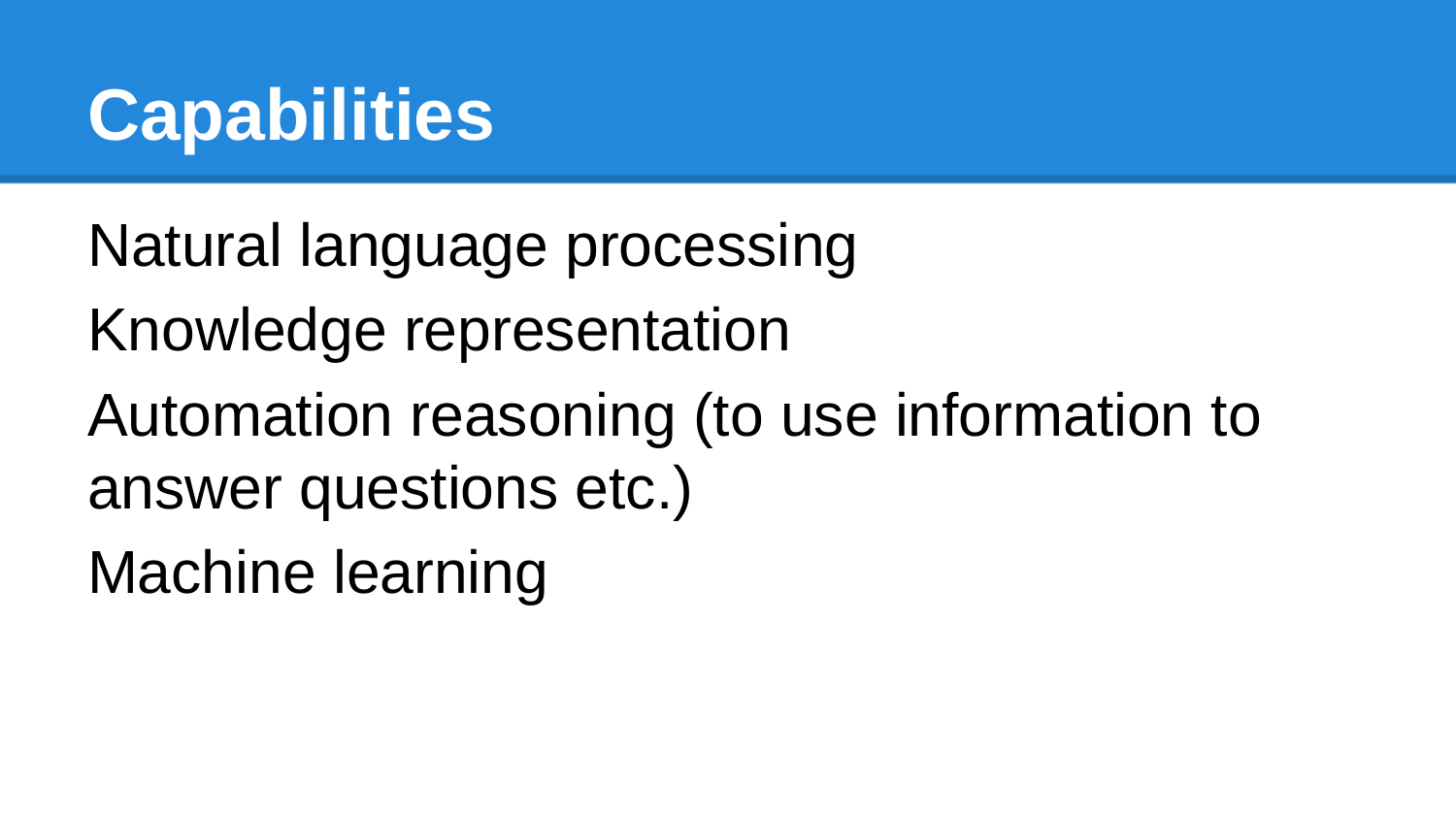

# Capabilities
Natural language processing
Knowledge representation
Automation reasoning (to use information to answer questions etc.)
Machine learning